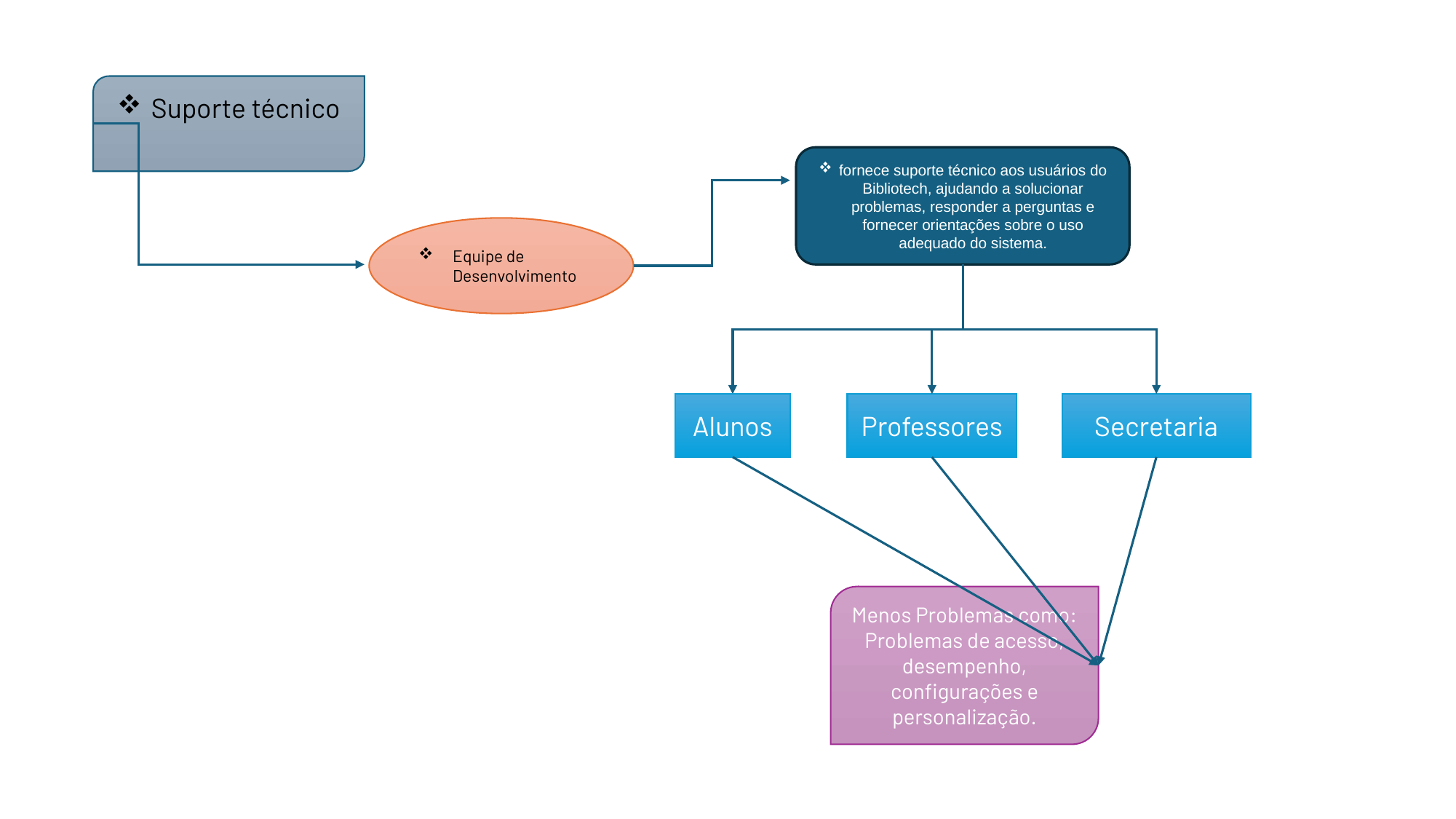

Suporte técnico

fornece suporte técnico aos usuários do Bibliotech, ajudando a solucionar problemas, responder a perguntas e fornecer orientações sobre o uso adequado do sistema.
Equipe de Desenvolvimento
Secretaria
Alunos
Professores
Menos Problemas como: Problemas de acesso, desempenho, configurações e personalização.